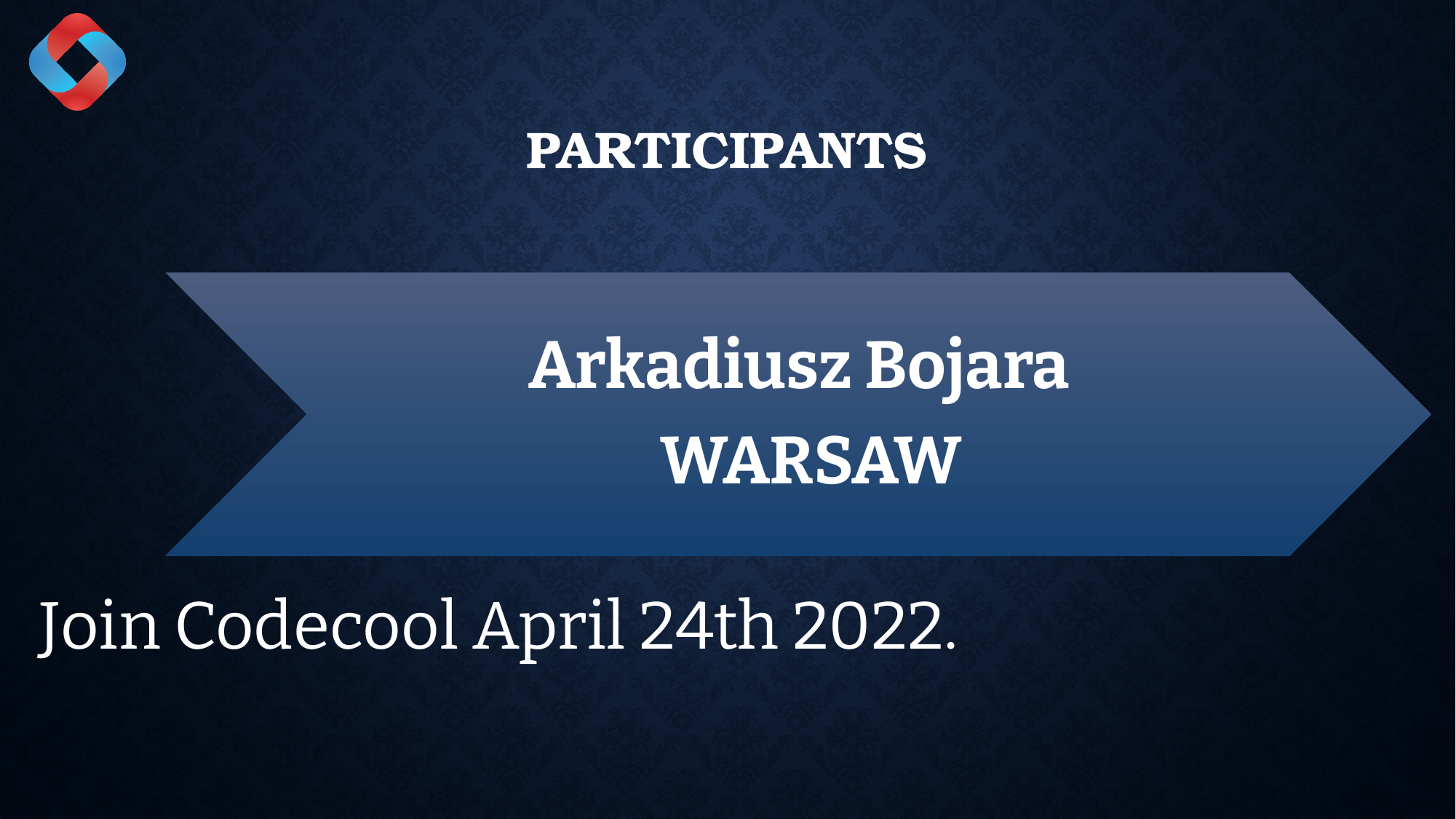

# Participants
Arkadiusz Bojara
 WARSAW
Join Codecool April 24th 2022.